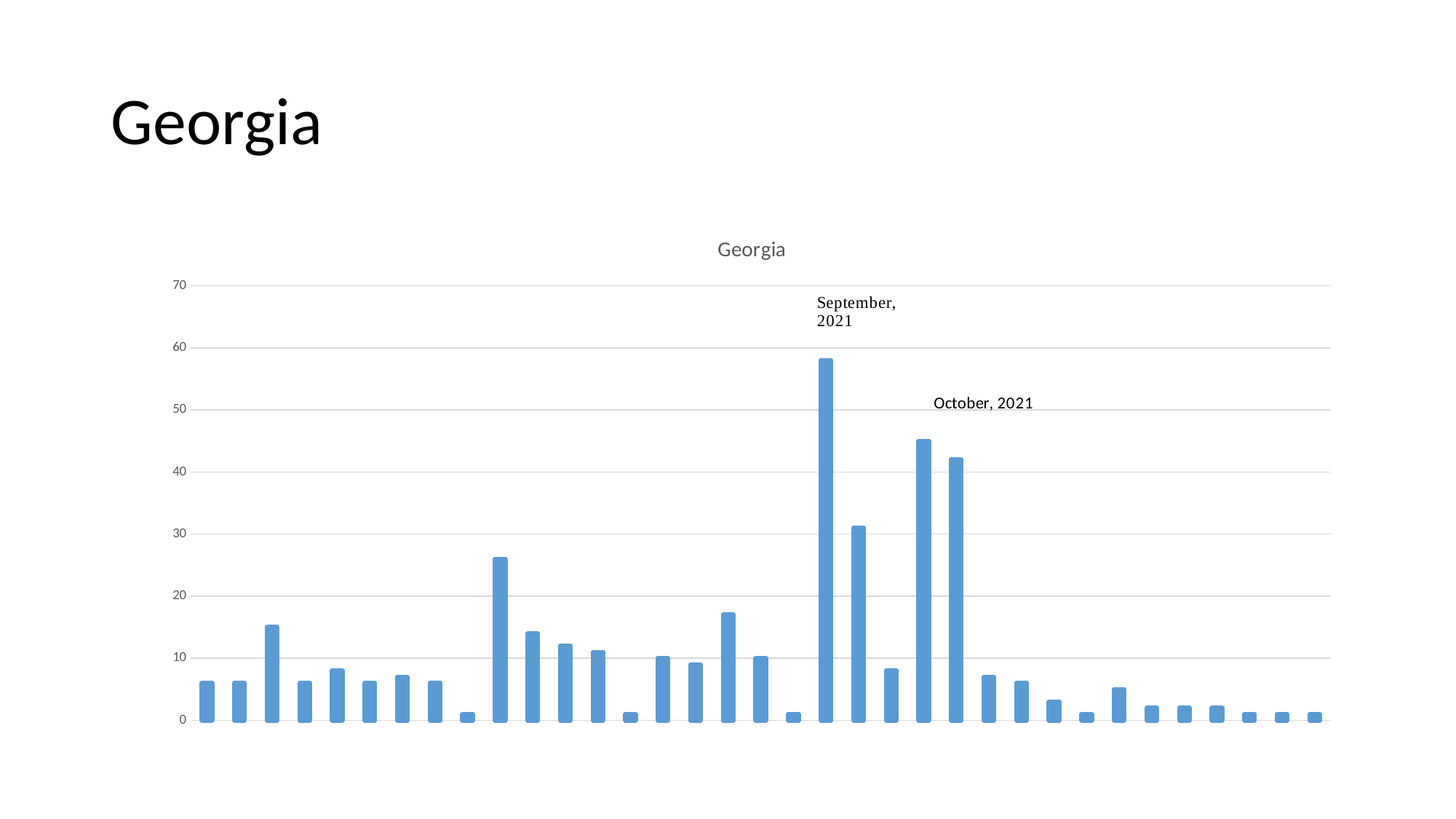

# Georgia

### Chart: Georgia

| Category |  |
|---|---|